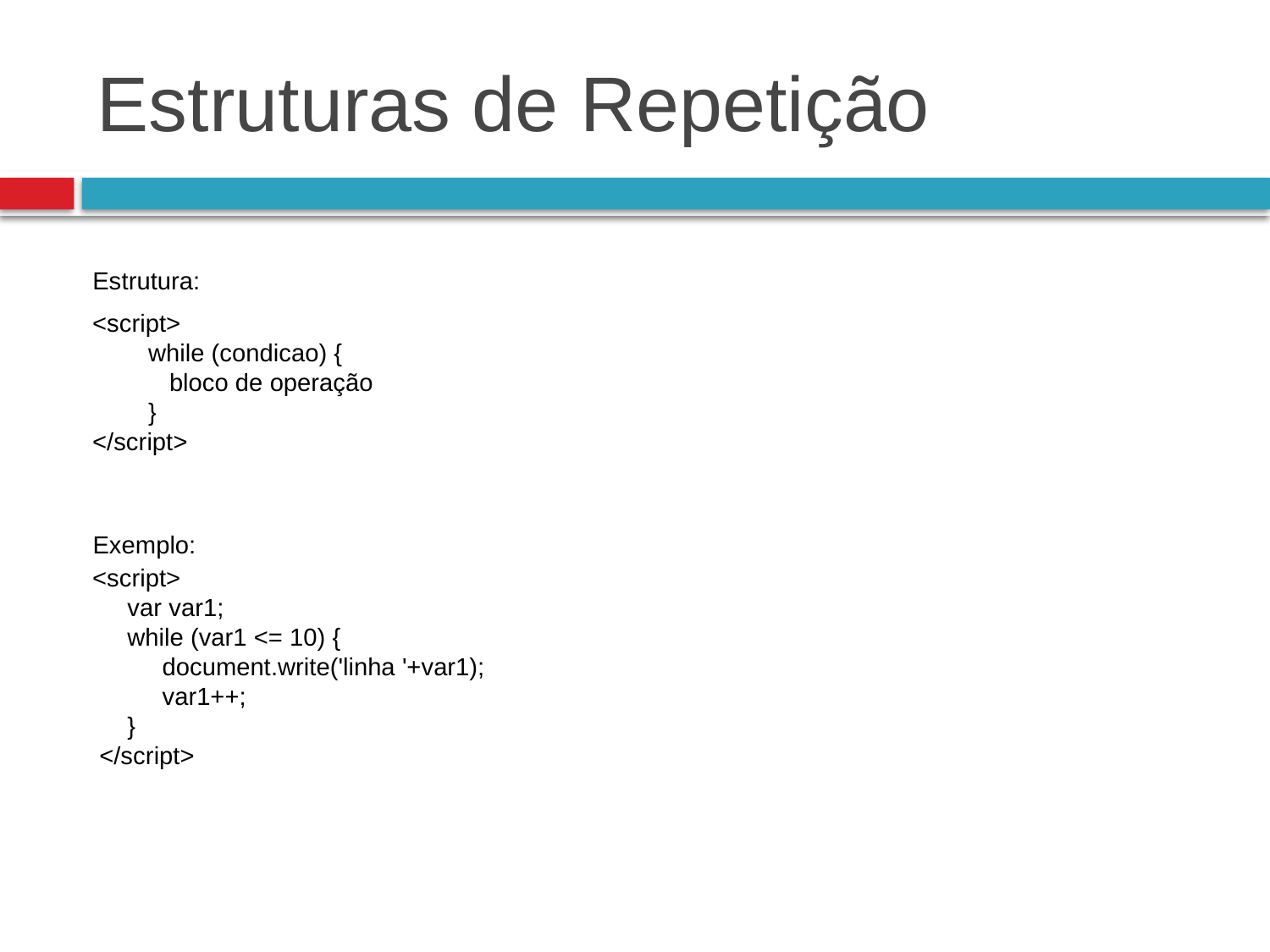

# Estruturas de Repetição
Estrutura:
<script>
        while (condicao) {
           bloco de operação
        }
</script>
Exemplo:
<script>
     var var1;
     while (var1 <= 10) {
          document.write('linha '+var1);
          var1++;
     }
 </script>